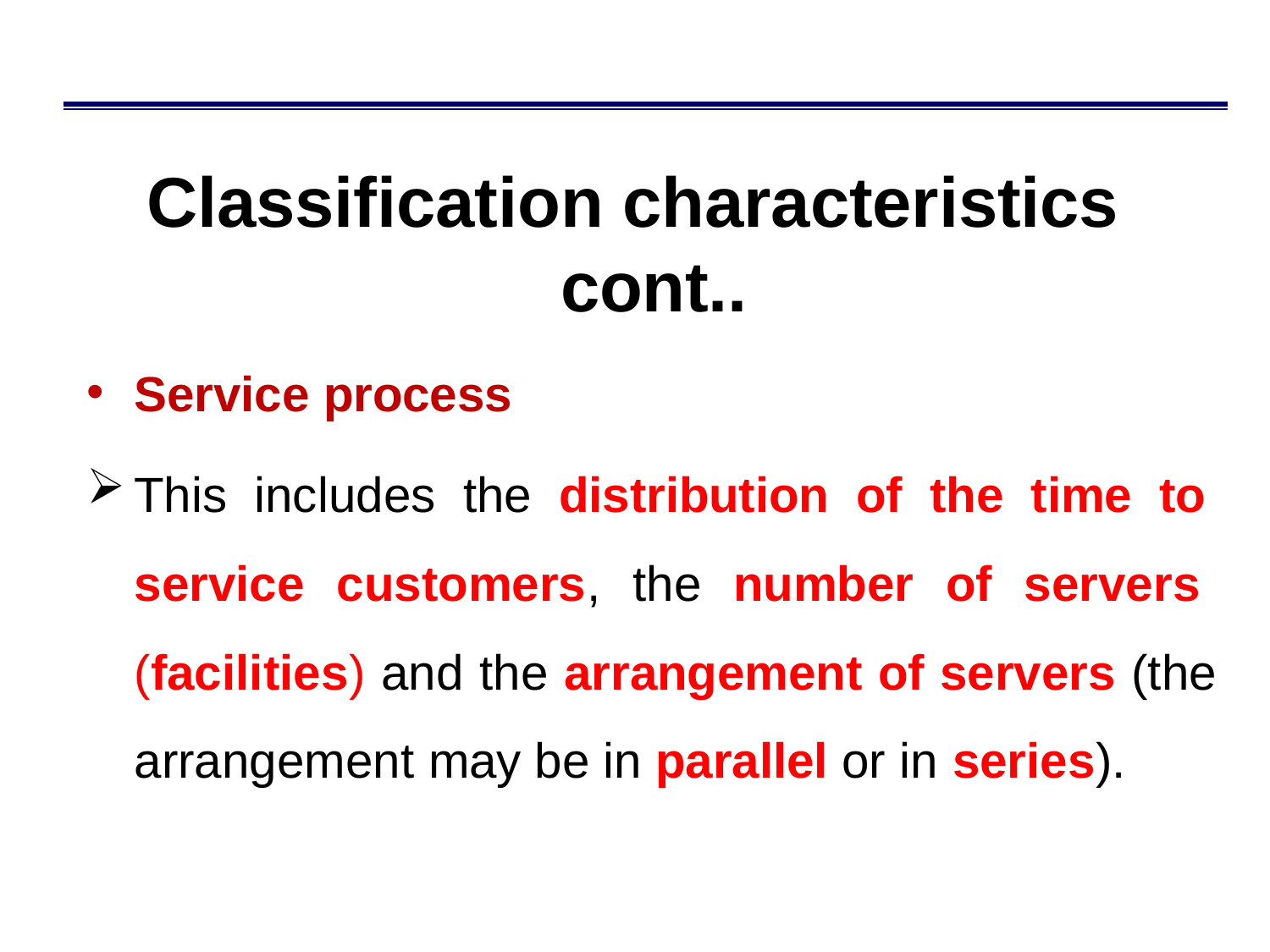

# Classification characteristics  cont..
Service process
This includes the distribution of the time to  service customers, the number of servers  (facilities) and the arrangement of servers (the  arrangement may be in parallel or in series).